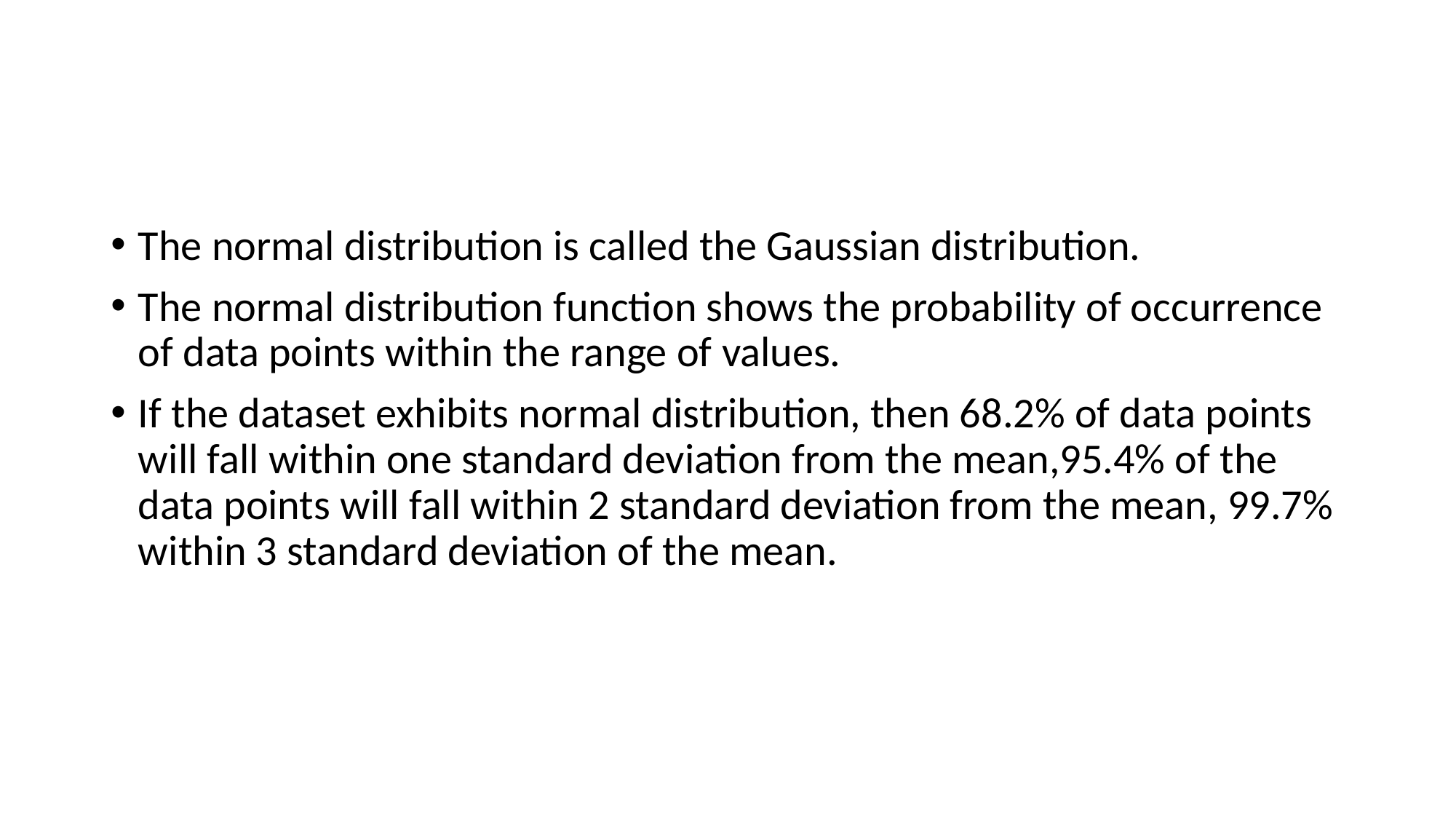

#
The normal distribution is called the Gaussian distribution.
The normal distribution function shows the probability of occurrence of data points within the range of values.
If the dataset exhibits normal distribution, then 68.2% of data points will fall within one standard deviation from the mean,95.4% of the data points will fall within 2 standard deviation from the mean, 99.7% within 3 standard deviation of the mean.